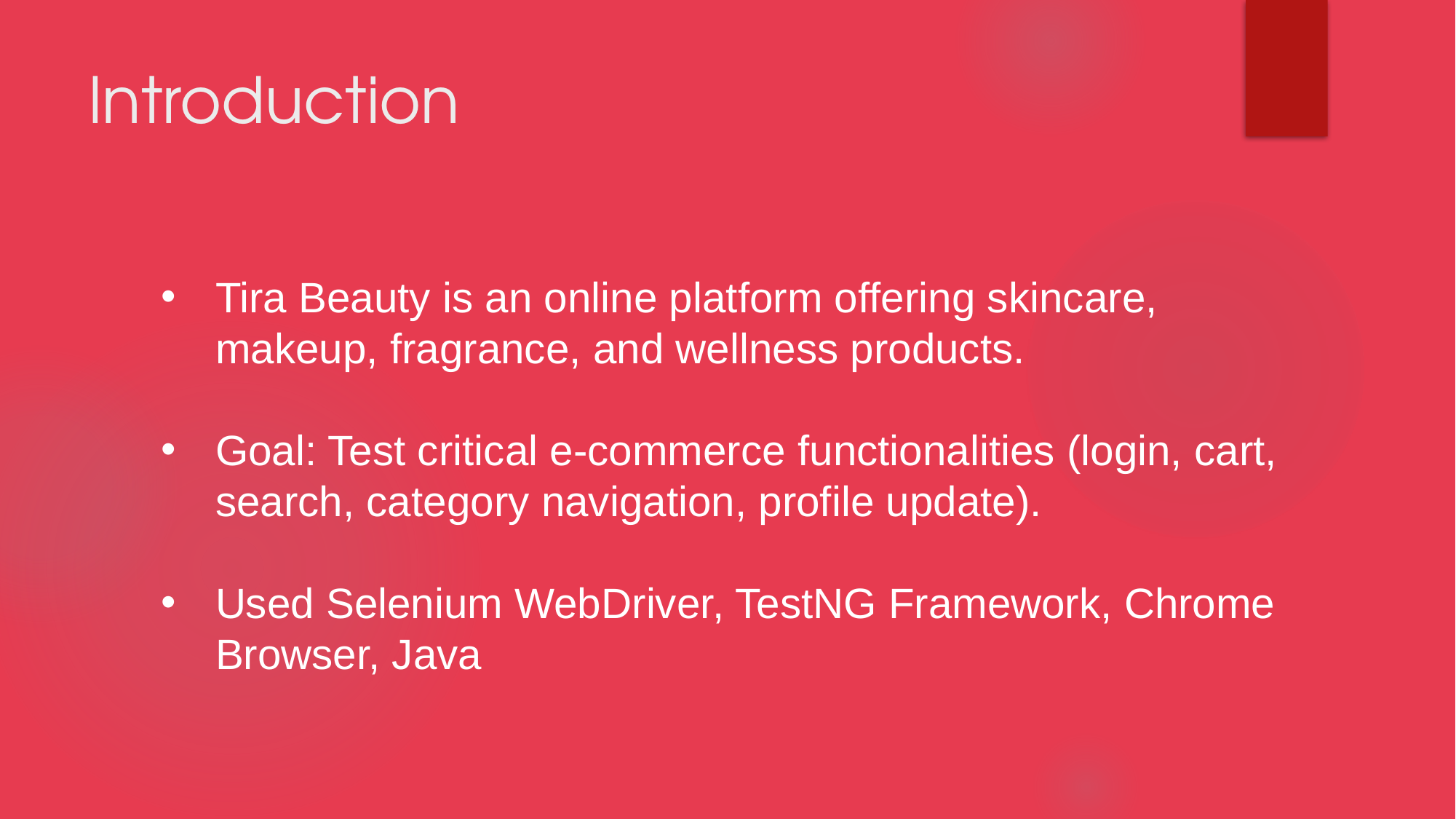

# Introduction

Tira Beauty is an online platform offering skincare, makeup, fragrance, and wellness products.

Goal: Test critical e-commerce functionalities (login, cart, search, category navigation, profile update).

Used Selenium WebDriver, TestNG Framework, Chrome Browser, Java